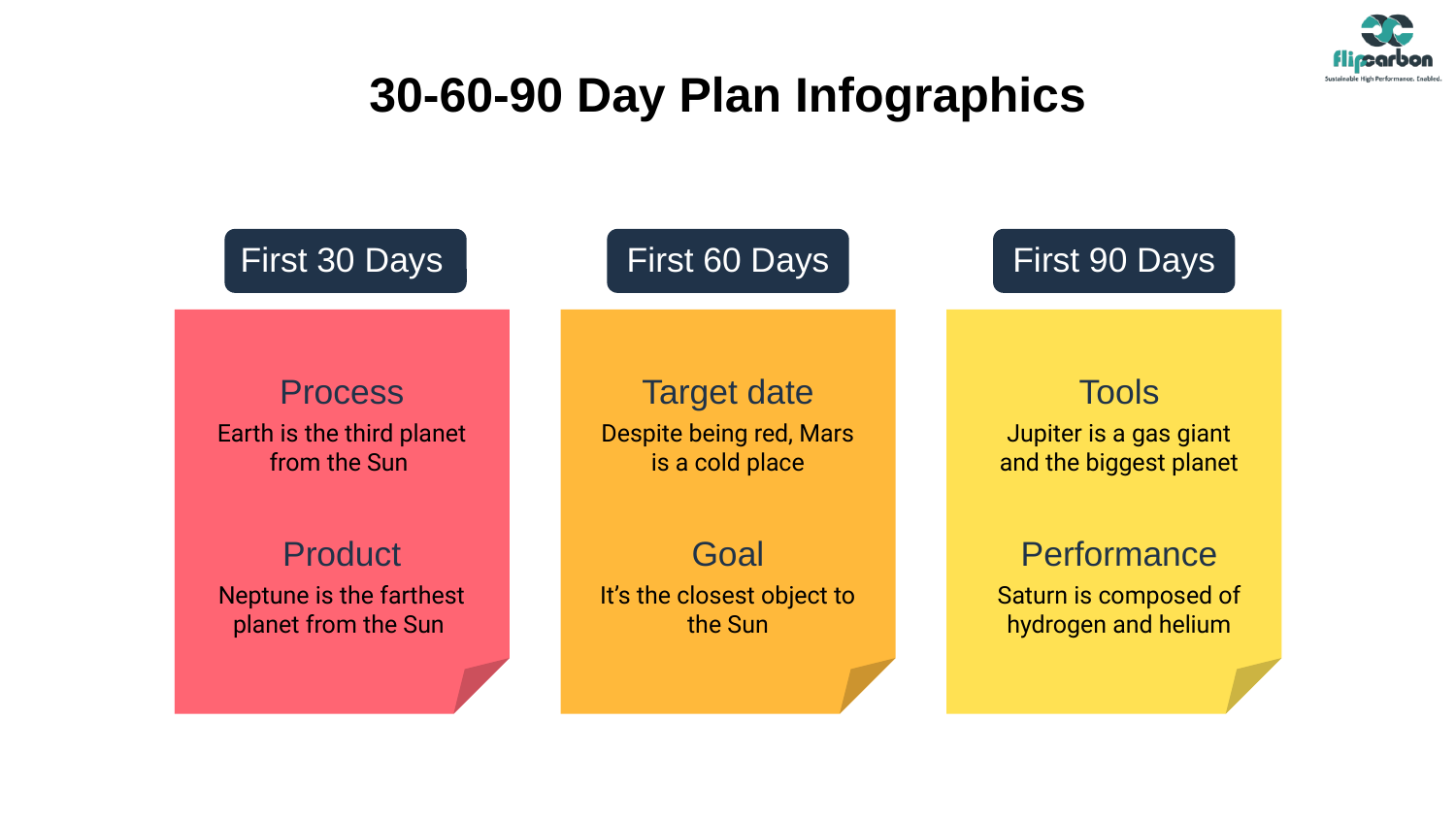

# 30-60-90 Day Plan Infographics
First 30 Days
First 60 Days
First 90 Days

Process
Target date
Tools
Earth is the third planet from the Sun
Despite being red, Mars is a cold place
Jupiter is a gas giant
and the biggest planet
Product
Goal
Performance
Neptune is the farthest planet from the Sun
It’s the closest object to the Sun
Saturn is composed of hydrogen and helium